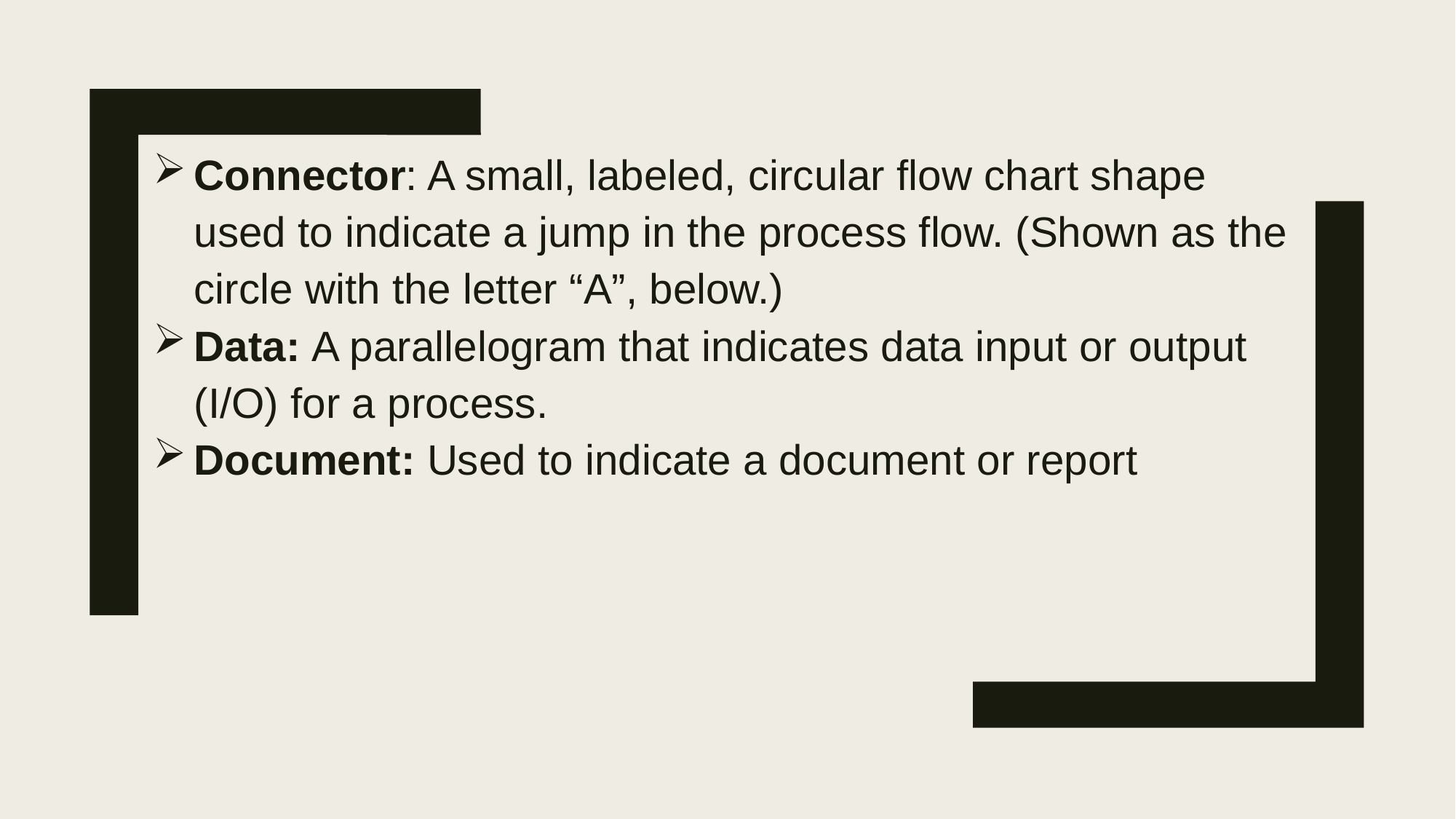

Connector: A small, labeled, circular flow chart shape used to indicate a jump in the process flow. (Shown as the circle with the letter “A”, below.)
Data: A parallelogram that indicates data input or output (I/O) for a process.
Document: Used to indicate a document or report